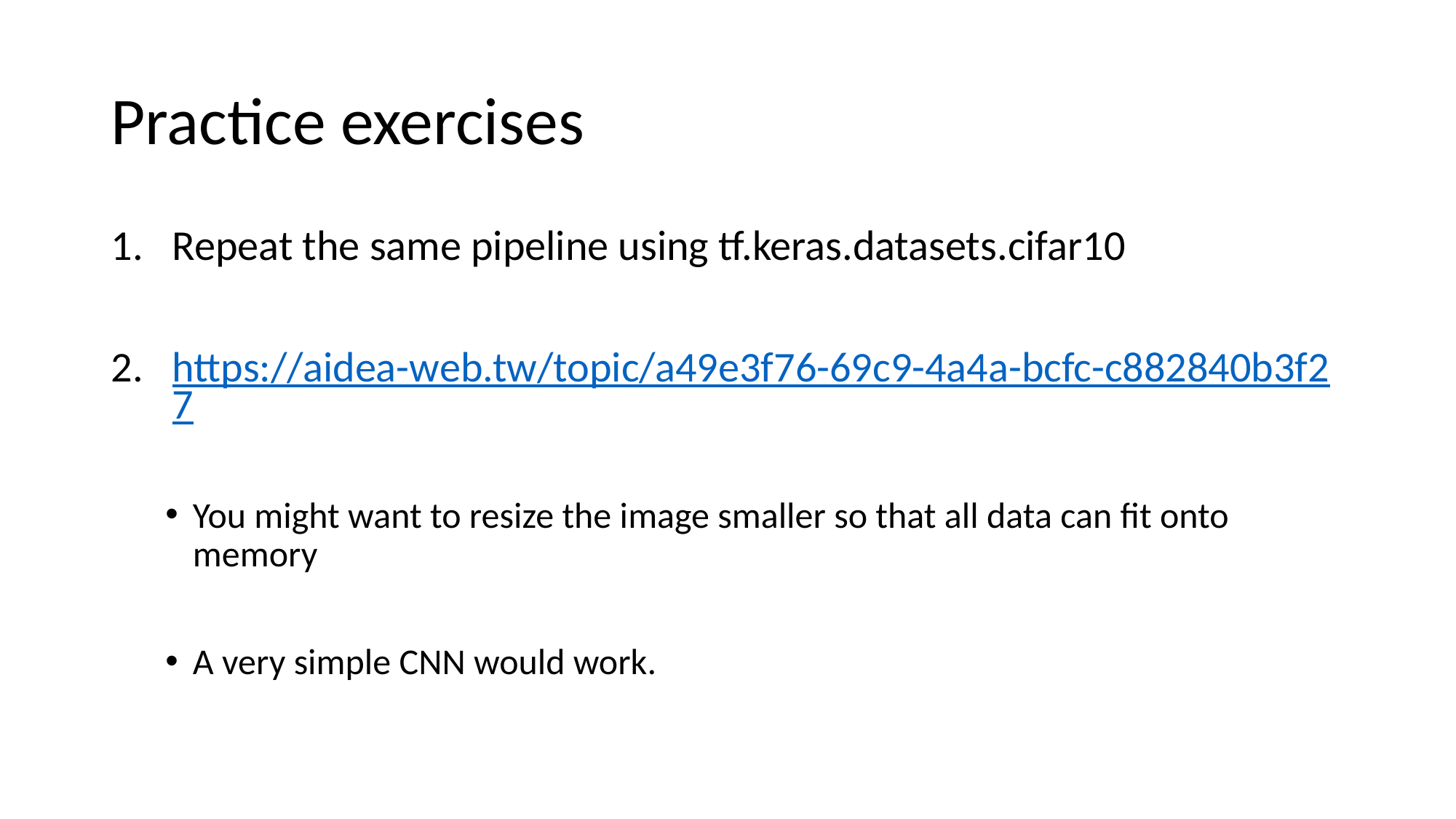

# Practice exercises
Repeat the same pipeline using tf.keras.datasets.cifar10

https://aidea-web.tw/topic/a49e3f76-69c9-4a4a-bcfc-c882840b3f27

You might want to resize the image smaller so that all data can fit onto memory

A very simple CNN would work.